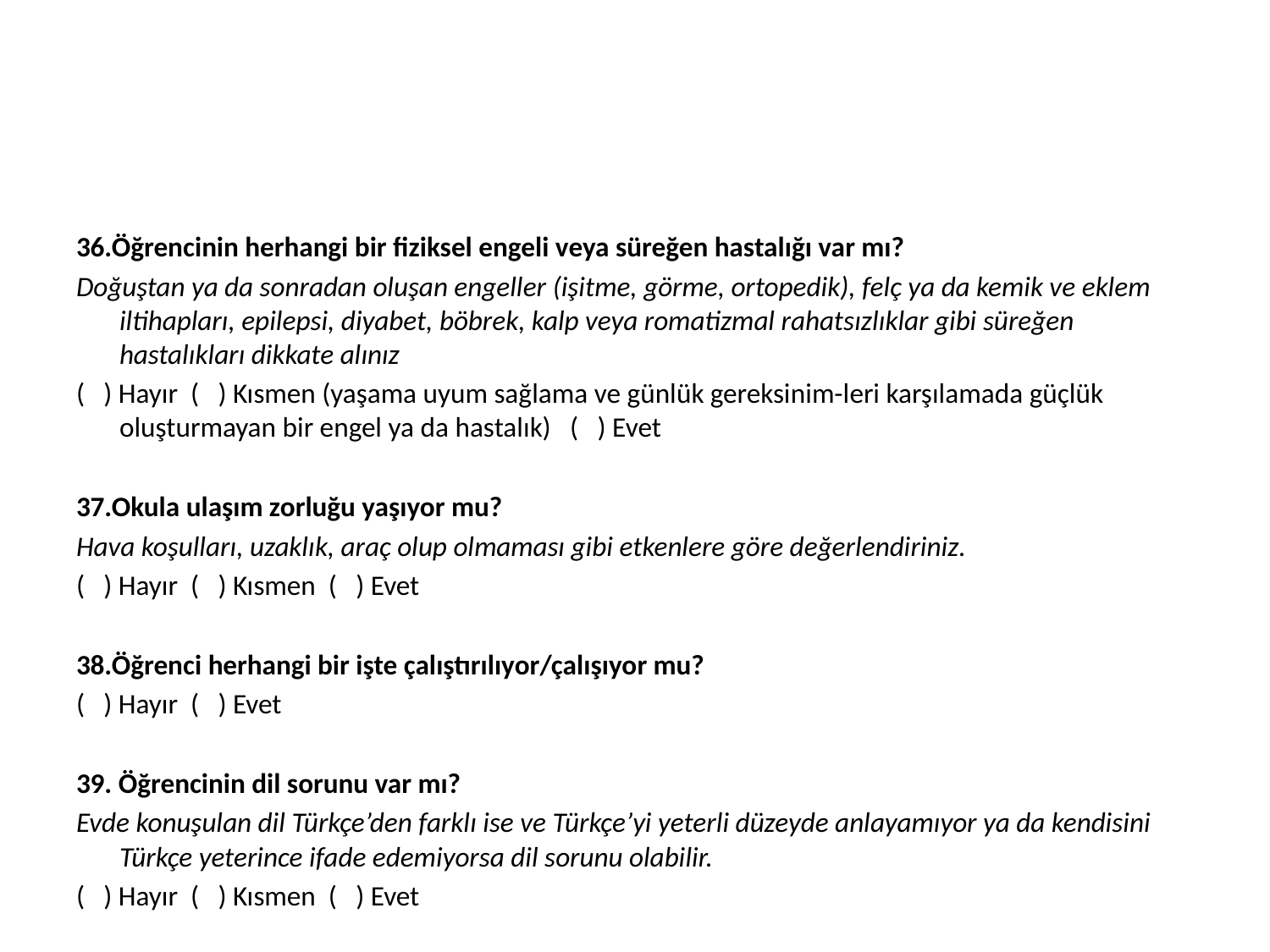

#
36.Öğrencinin herhangi bir fiziksel engeli veya süreğen hastalığı var mı?
Doğuştan ya da sonradan oluşan engeller (işitme, görme, ortopedik), felç ya da kemik ve eklem iltihapları, epilepsi, diyabet, böbrek, kalp veya romatizmal rahatsızlıklar gibi süreğen hastalıkları dikkate alınız
(   ) Hayır  (   ) Kısmen (yaşama uyum sağlama ve günlük gereksinim-leri karşılamada güçlük oluşturmayan bir engel ya da hastalık)   (   ) Evet

37.Okula ulaşım zorluğu yaşıyor mu?
Hava koşulları, uzaklık, araç olup olmaması gibi etkenlere göre değerlendiriniz.
(   ) Hayır  (   ) Kısmen  (   ) Evet

38.Öğrenci herhangi bir işte çalıştırılıyor/çalışıyor mu?
(   ) Hayır  (   ) Evet

39. Öğrencinin dil sorunu var mı?
Evde konuşulan dil Türkçe’den farklı ise ve Türkçe’yi yeterli düzeyde anlayamıyor ya da kendisini Türkçe yeterince ifade edemiyorsa dil sorunu olabilir.
(   ) Hayır  (   ) Kısmen  (   ) Evet